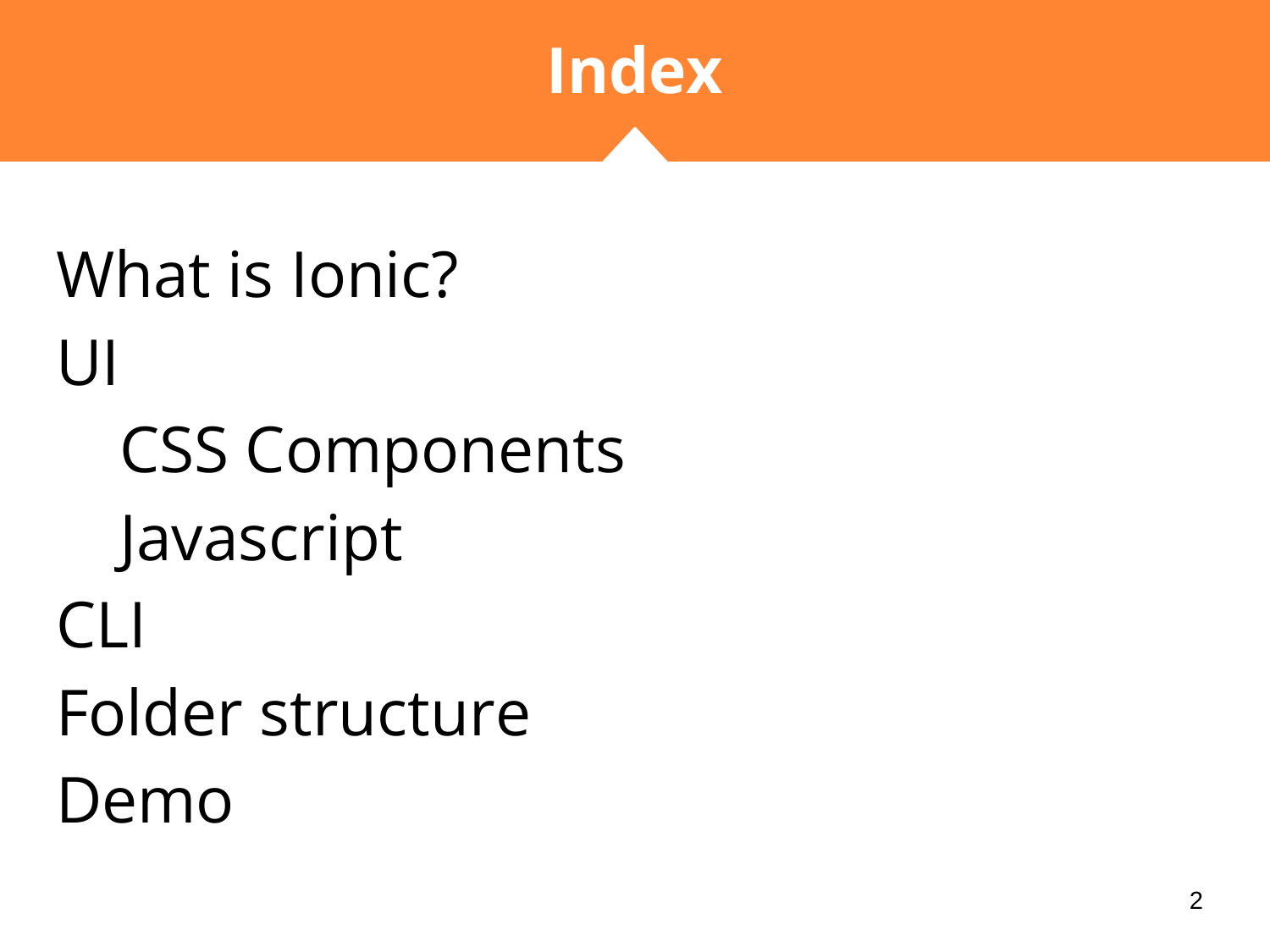

# Index
What is Ionic?
UI
CSS Components
Javascript
CLI
Folder structure
Demo
2
2